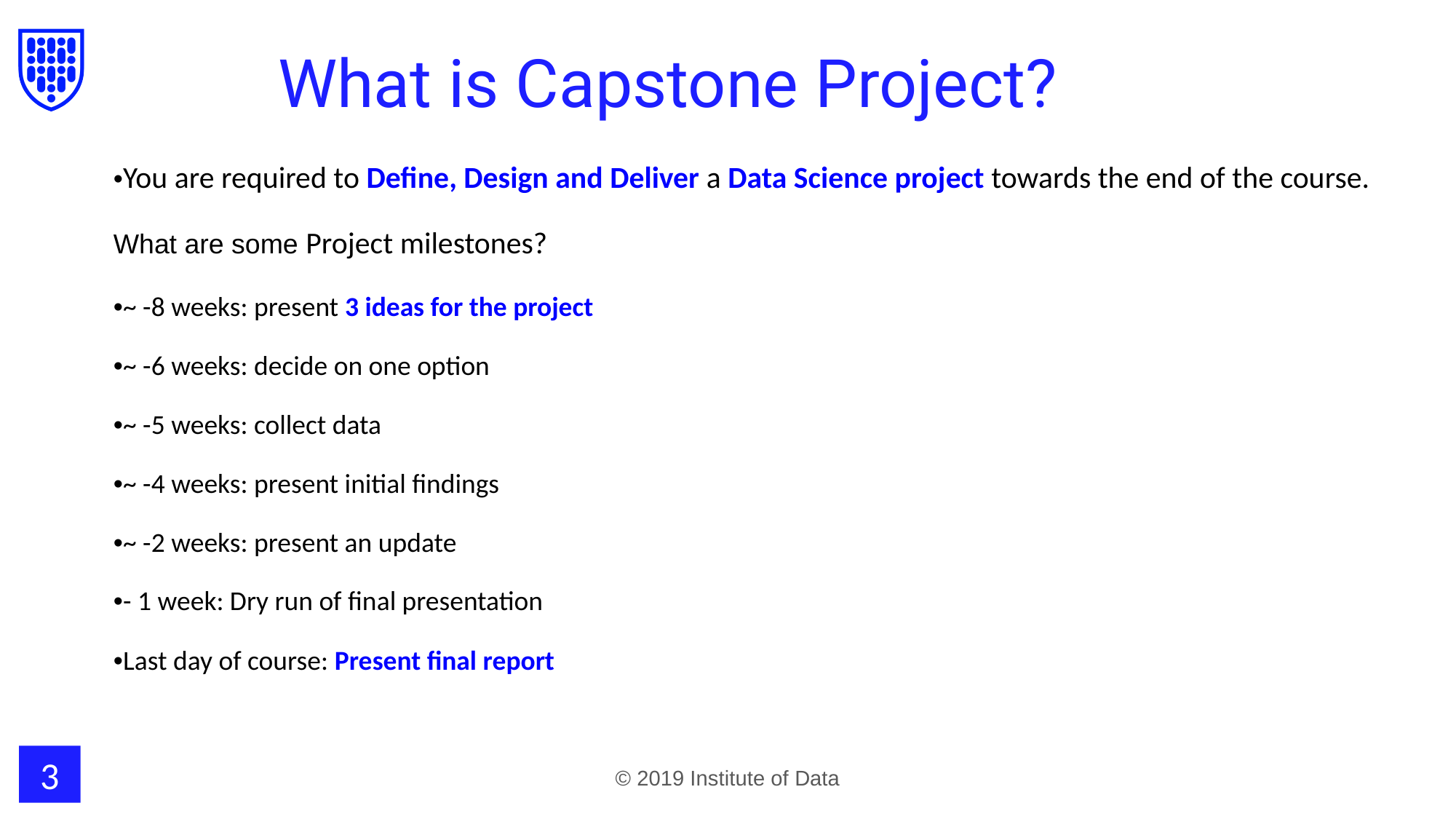

# What is Capstone Project?
•You are required to Define, Design and Deliver a Data Science project towards the end of the course.

What are some Project milestones?

•~ -8 weeks: present 3 ideas for the project

•~ -6 weeks: decide on one option

•~ -5 weeks: collect data

•~ -4 weeks: present initial findings

•~ -2 weeks: present an update

•- 1 week: Dry run of final presentation

•Last day of course: Present final report